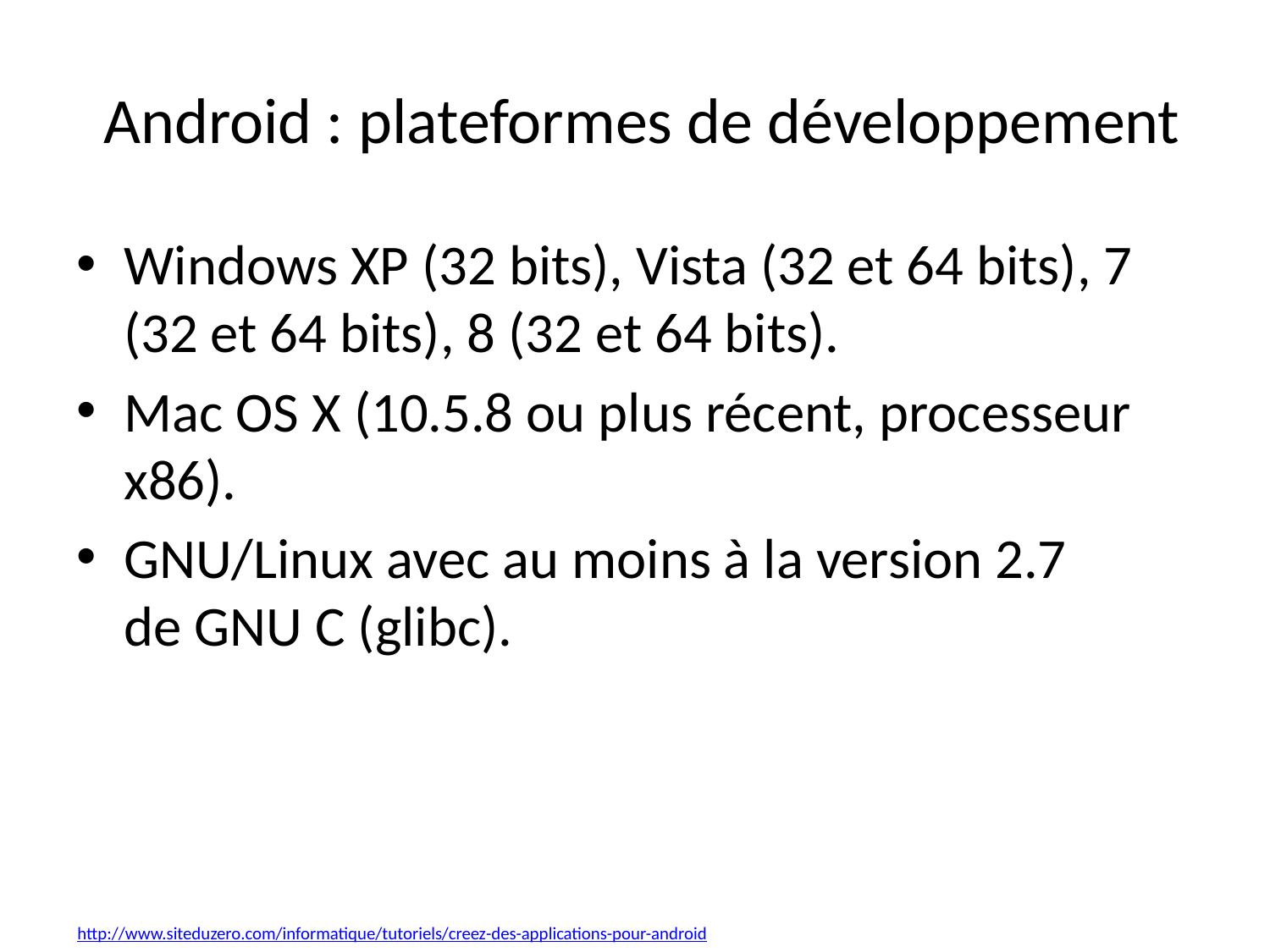

# Android : plateformes de développement
Windows XP (32 bits), Vista (32 et 64 bits), 7 (32 et 64 bits), 8 (32 et 64 bits).
Mac OS X (10.5.8 ou plus récent, processeur x86).
GNU/Linux avec au moins à la version 2.7 de GNU C (glibc).